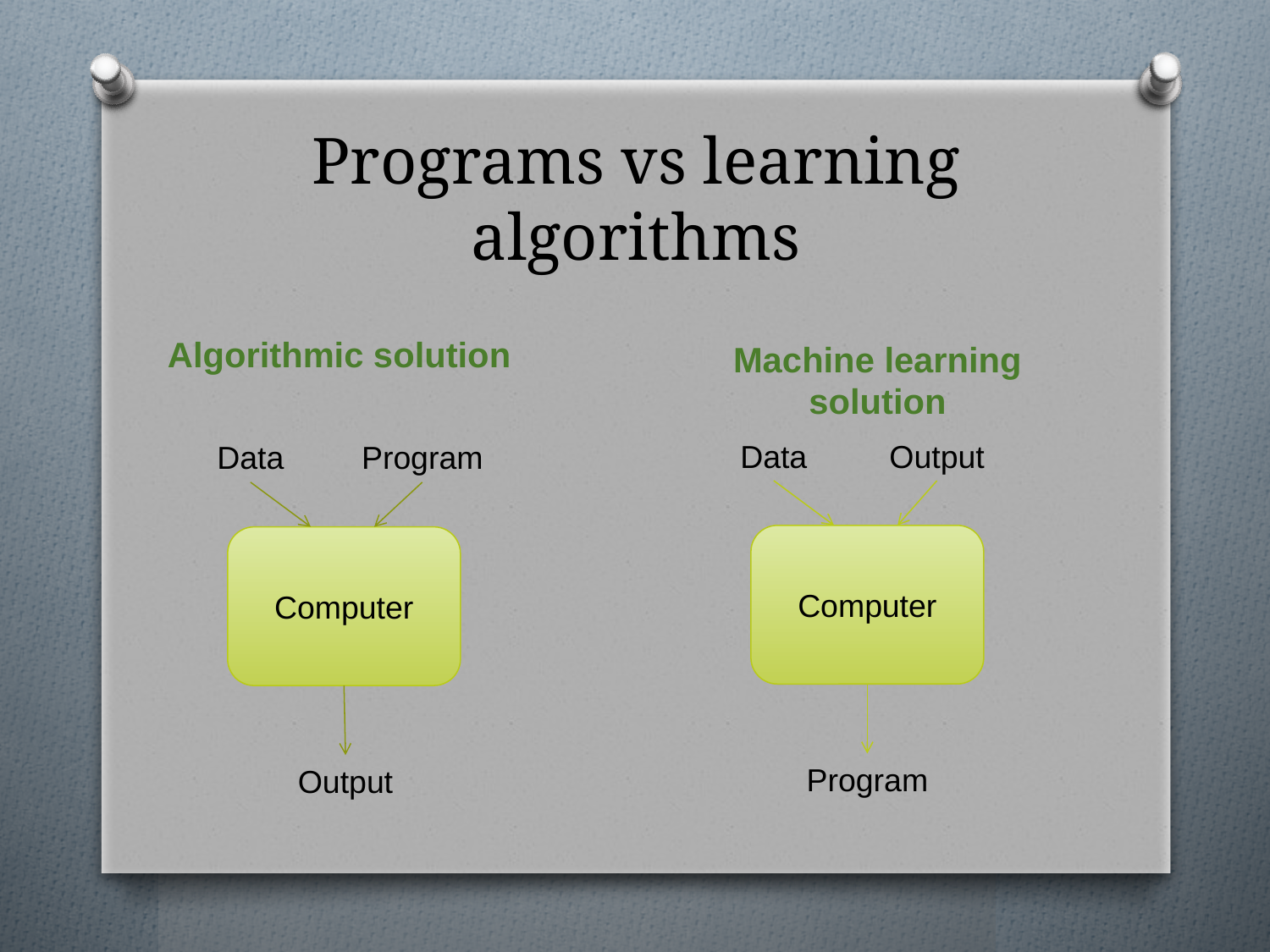

# Programs vs learning algorithms
Algorithmic solution
Machine learning solution
Data
Output
Computer
Program
Data
Program
Computer
Output